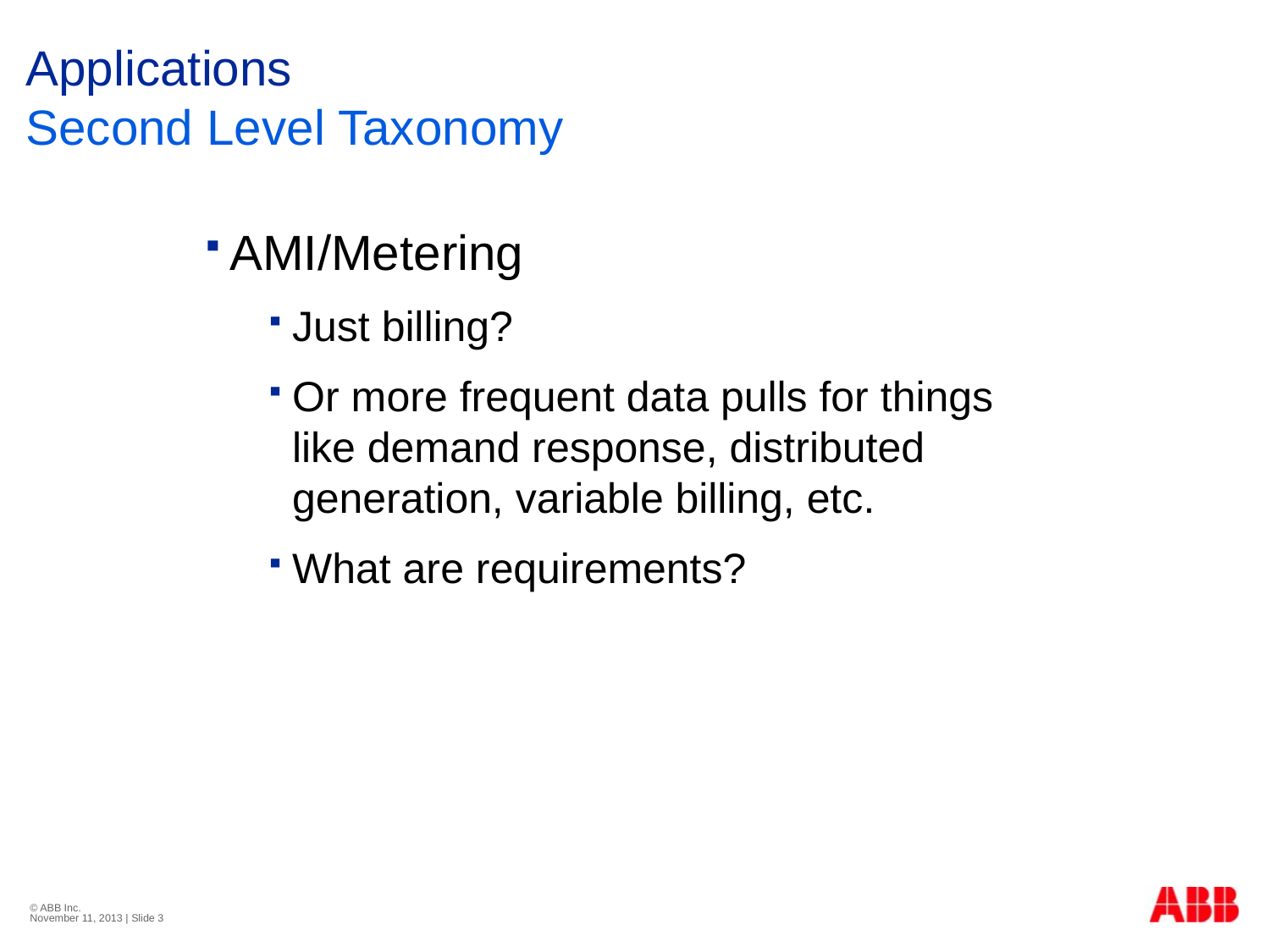

# Applications
Second Level Taxonomy
AMI/Metering
Just billing?
Or more frequent data pulls for things like demand response, distributed generation, variable billing, etc.
What are requirements?

© ABB Inc.
November 11, 2013 | Slide 3